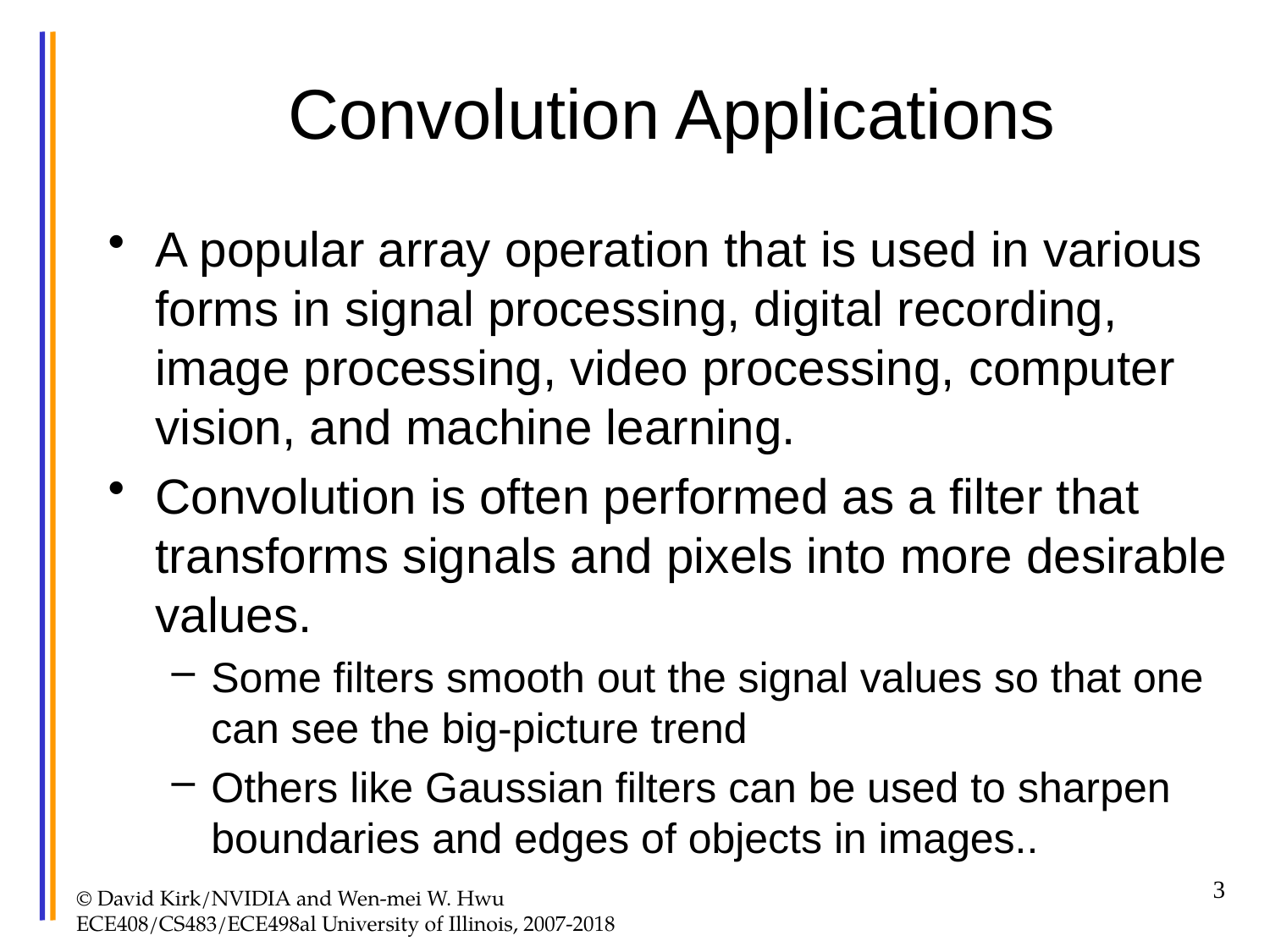

# Convolution Applications
A popular array operation that is used in various forms in signal processing, digital recording, image processing, video processing, computer vision, and machine learning.
Convolution is often performed as a filter that transforms signals and pixels into more desirable values.
Some filters smooth out the signal values so that one can see the big-picture trend
Others like Gaussian filters can be used to sharpen boundaries and edges of objects in images..
3
© David Kirk/NVIDIA and Wen-mei W. Hwu       ECE408/CS483/ECE498al University of Illinois, 2007-2018